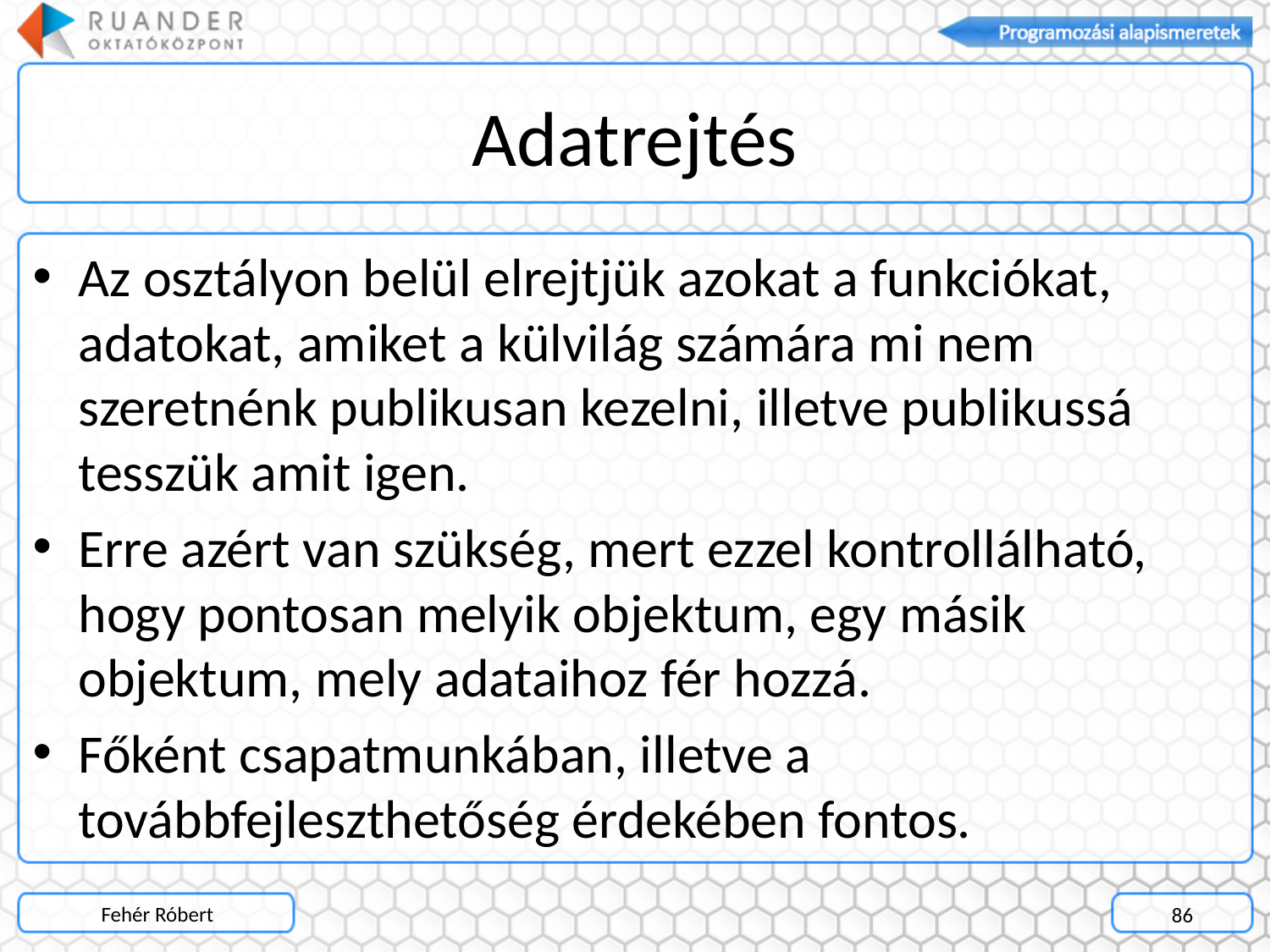

# Adatrejtés
Az osztályon belül elrejtjük azokat a funkciókat, adatokat, amiket a külvilág számára mi nem szeretnénk publikusan kezelni, illetve publikussá tesszük amit igen.
Erre azért van szükség, mert ezzel kontrollálható, hogy pontosan melyik objektum, egy másik objektum, mely adataihoz fér hozzá.
Főként csapatmunkában, illetve a továbbfejleszthetőség érdekében fontos.
Fehér Róbert
86